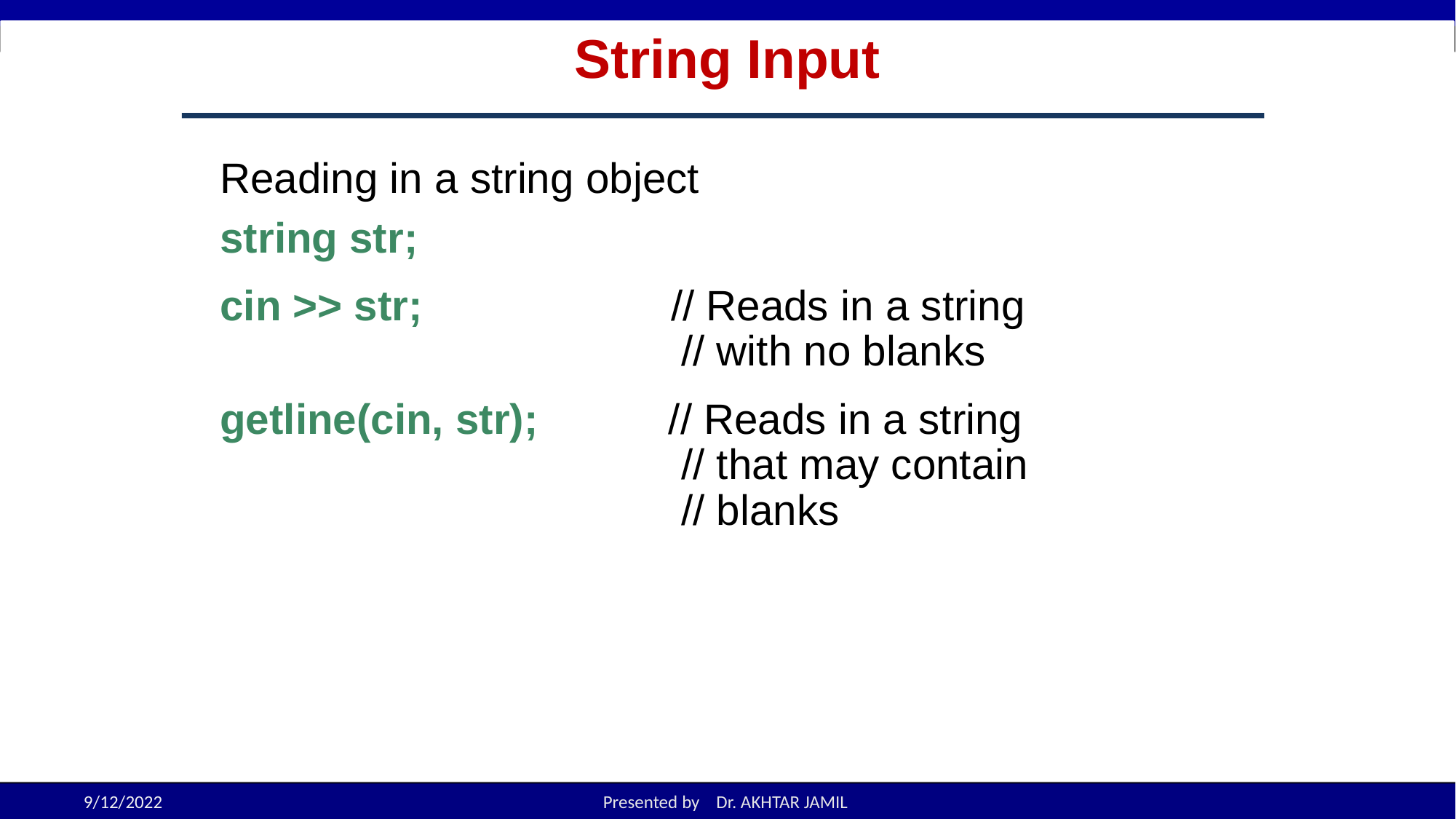

# String Input

Reading in a string object
string str;
cin >> str;                     // Reads in a string
                                       // with no blanks
getline(cin, str);           // Reads in a string
                                       // that may contain
                                       // blanks

3-17
9/12/2022
Presented by    Dr. AKHTAR JAMIL